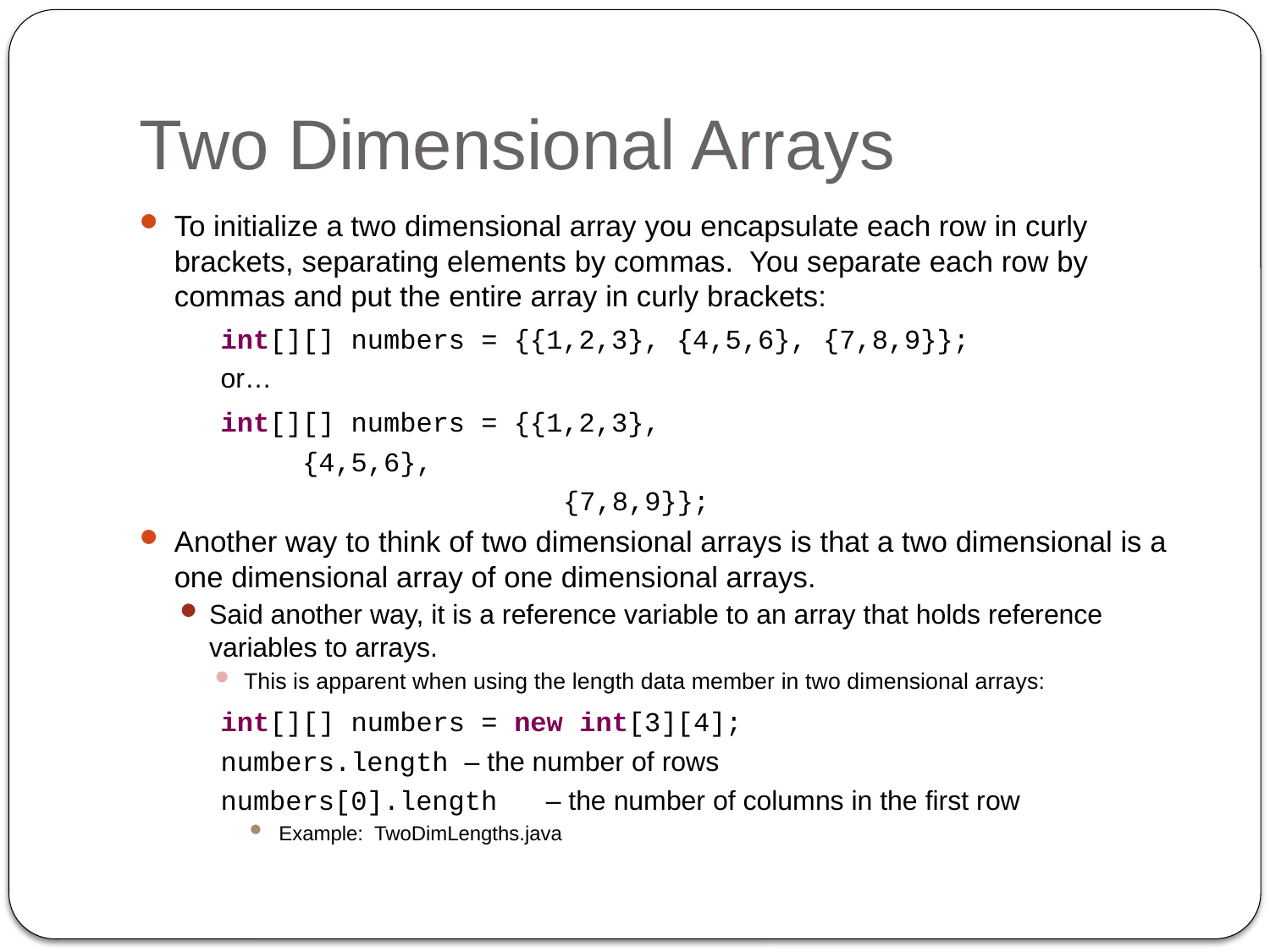

# Two Dimensional Arrays
To initialize a two dimensional array you encapsulate each row in curly brackets, separating elements by commas.  You separate each row by commas and put the entire array in curly brackets:
	int[][] numbers = {{1,2,3}, {4,5,6}, {7,8,9}};
	or…
	int[][] numbers = {{1,2,3},
			     {4,5,6},
                          {7,8,9}};
Another way to think of two dimensional arrays is that a two dimensional is a one dimensional array of one dimensional arrays.
Said another way, it is a reference variable to an array that holds reference variables to arrays.
This is apparent when using the length data member in two dimensional arrays:
	int[][] numbers = new int[3][4];
	numbers.length 	– the number of rows
	numbers[0].length	– the number of columns in the first row
Example:  TwoDimLengths.java